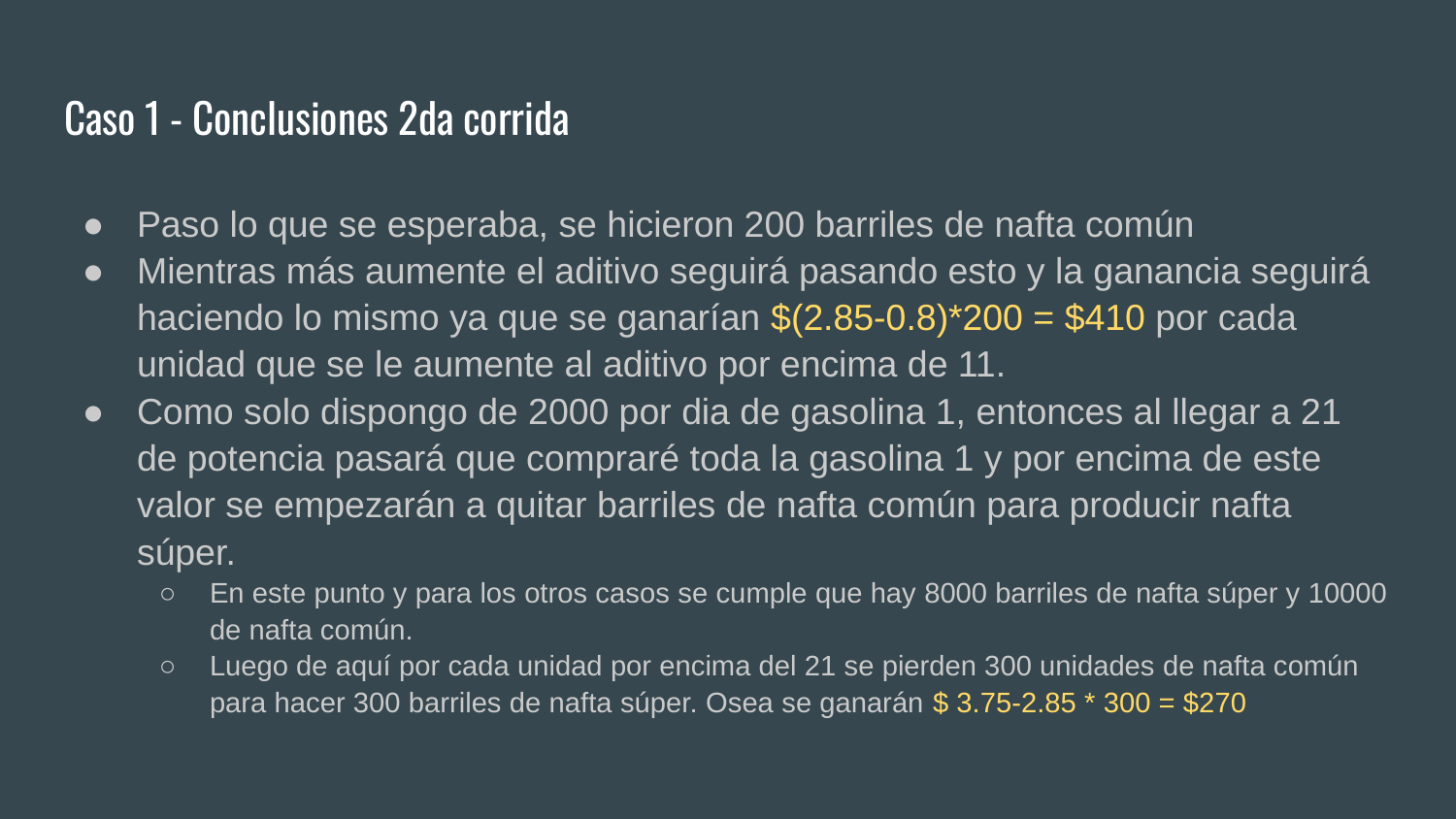

# Caso 1 - Conclusiones 2da corrida
Paso lo que se esperaba, se hicieron 200 barriles de nafta común
Mientras más aumente el aditivo seguirá pasando esto y la ganancia seguirá haciendo lo mismo ya que se ganarían $(2.85-0.8)*200 = $410 por cada unidad que se le aumente al aditivo por encima de 11.
Como solo dispongo de 2000 por dia de gasolina 1, entonces al llegar a 21 de potencia pasará que compraré toda la gasolina 1 y por encima de este valor se empezarán a quitar barriles de nafta común para producir nafta súper.
En este punto y para los otros casos se cumple que hay 8000 barriles de nafta súper y 10000 de nafta común.
Luego de aquí por cada unidad por encima del 21 se pierden 300 unidades de nafta común para hacer 300 barriles de nafta súper. Osea se ganarán $ 3.75-2.85 * 300 = $270